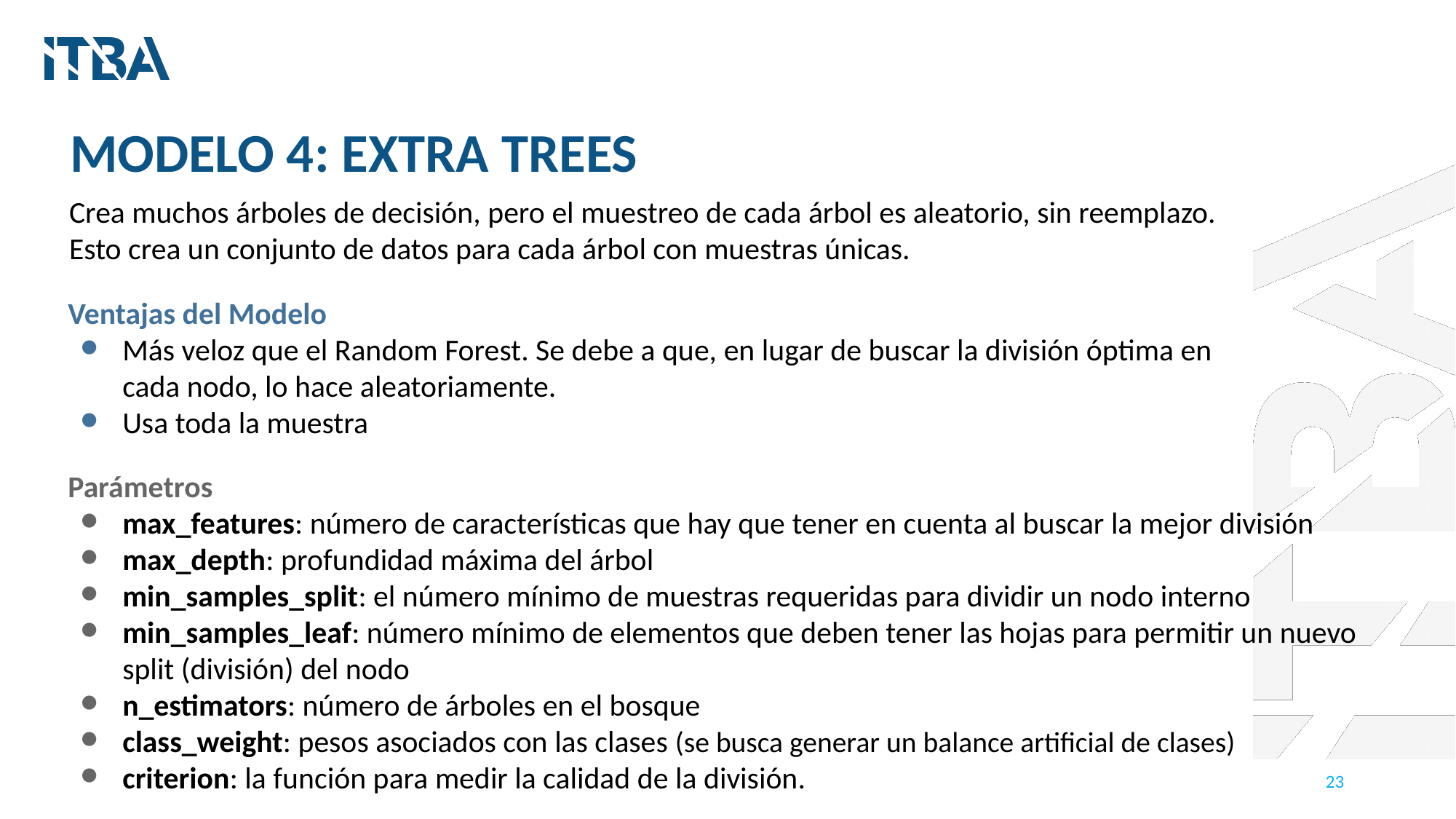

MODELO 4: EXTRA TREES

Crea muchos árboles de decisión, pero el muestreo de cada árbol es aleatorio, sin reemplazo. Esto crea un conjunto de datos para cada árbol con muestras únicas.

Ventajas del Modelo
Más veloz que el Random Forest. Se debe a que, en lugar de buscar la división óptima en cada nodo, lo hace aleatoriamente.
Usa toda la muestra
Parámetros
max_features: número de características que hay que tener en cuenta al buscar la mejor división
max_depth: profundidad máxima del árbol
min_samples_split: el número mínimo de muestras requeridas para dividir un nodo interno
min_samples_leaf: número mínimo de elementos que deben tener las hojas para permitir un nuevo split (división) del nodo
n_estimators: número de árboles en el bosque
class_weight: pesos asociados con las clases (se busca generar un balance artificial de clases)
criterion: la función para medir la calidad de la división.

23